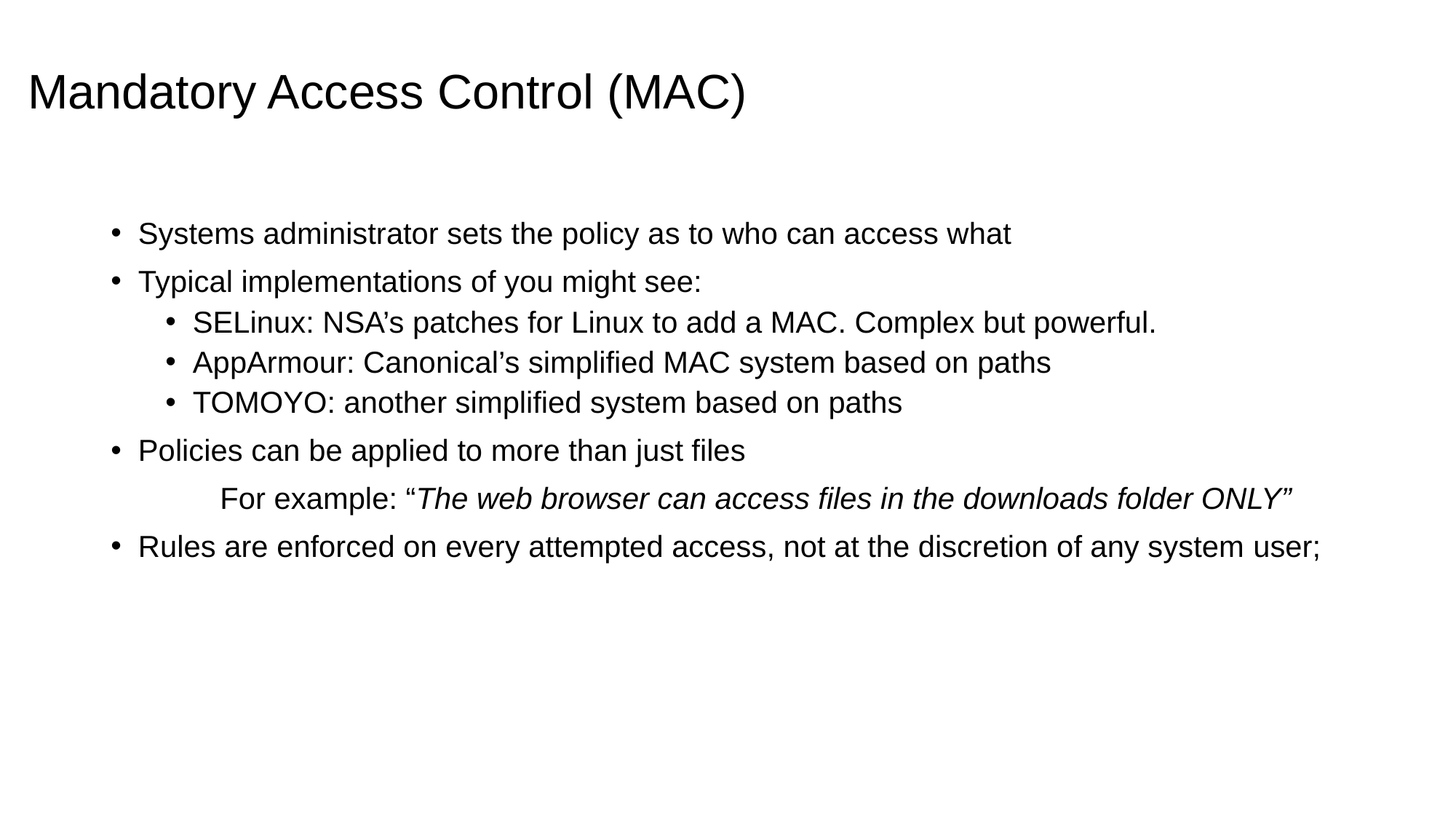

# Mandatory Access Control (MAC)
Systems administrator sets the policy as to who can access what
Typical implementations of you might see:
SELinux: NSA’s patches for Linux to add a MAC. Complex but powerful.
AppArmour: Canonical’s simplified MAC system based on paths
TOMOYO: another simplified system based on paths
Policies can be applied to more than just files
	For example: “The web browser can access files in the downloads folder ONLY”
Rules are enforced on every attempted access, not at the discretion of any system user;